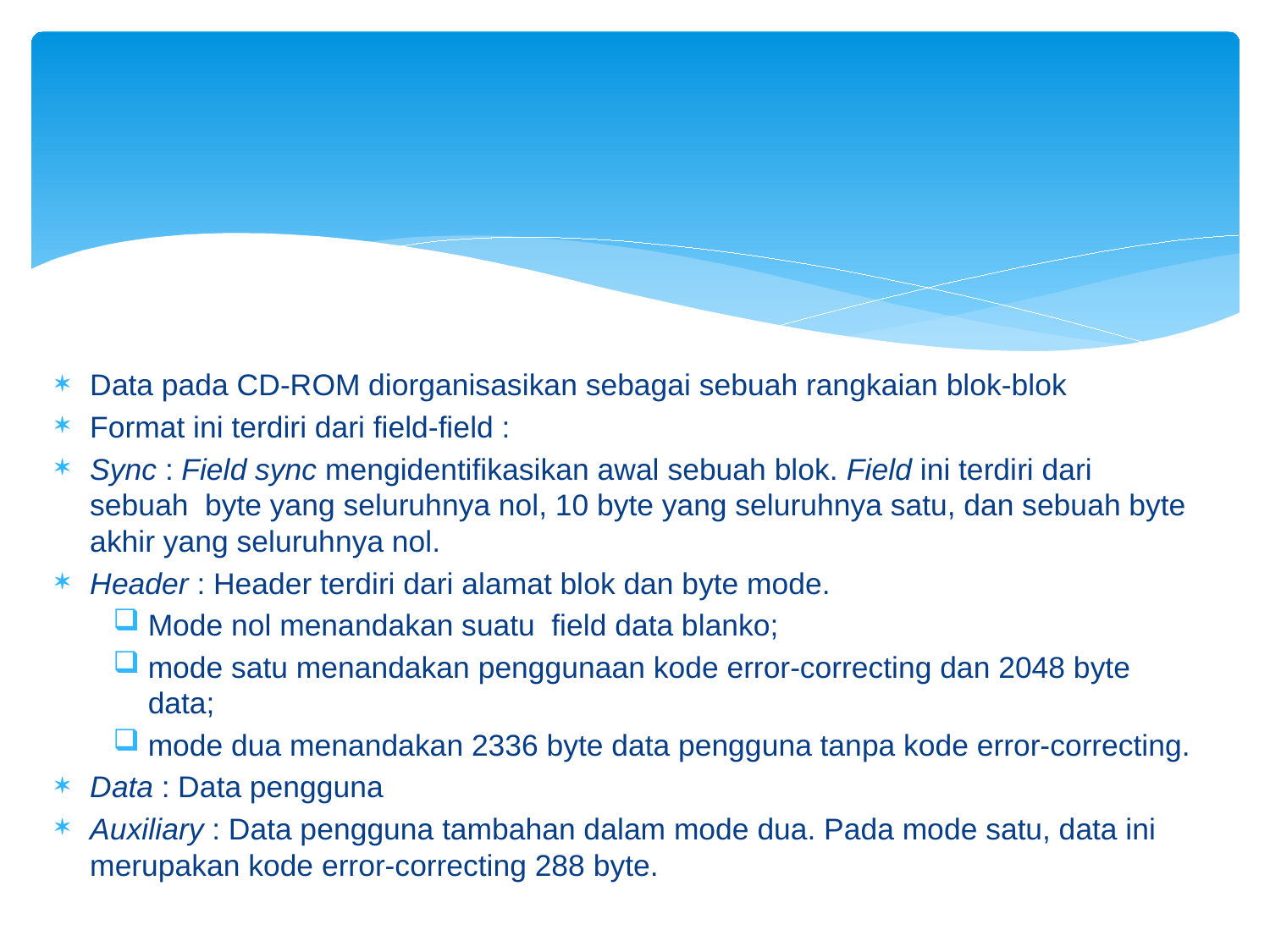

#
Data pada CD-ROM diorganisasikan sebagai sebuah rangkaian blok-blok
Format ini terdiri dari field-field :
Sync : Field sync mengidentifikasikan awal sebuah blok. Field ini terdiri dari sebuah  byte yang seluruhnya nol, 10 byte yang seluruhnya satu, dan sebuah byte akhir yang seluruhnya nol.
Header : Header terdiri dari alamat blok dan byte mode.
Mode nol menandakan suatu  field data blanko;
mode satu menandakan penggunaan kode error-correcting dan 2048 byte data;
mode dua menandakan 2336 byte data pengguna tanpa kode error-correcting.
Data : Data pengguna
Auxiliary : Data pengguna tambahan dalam mode dua. Pada mode satu, data ini merupakan kode error-correcting 288 byte.